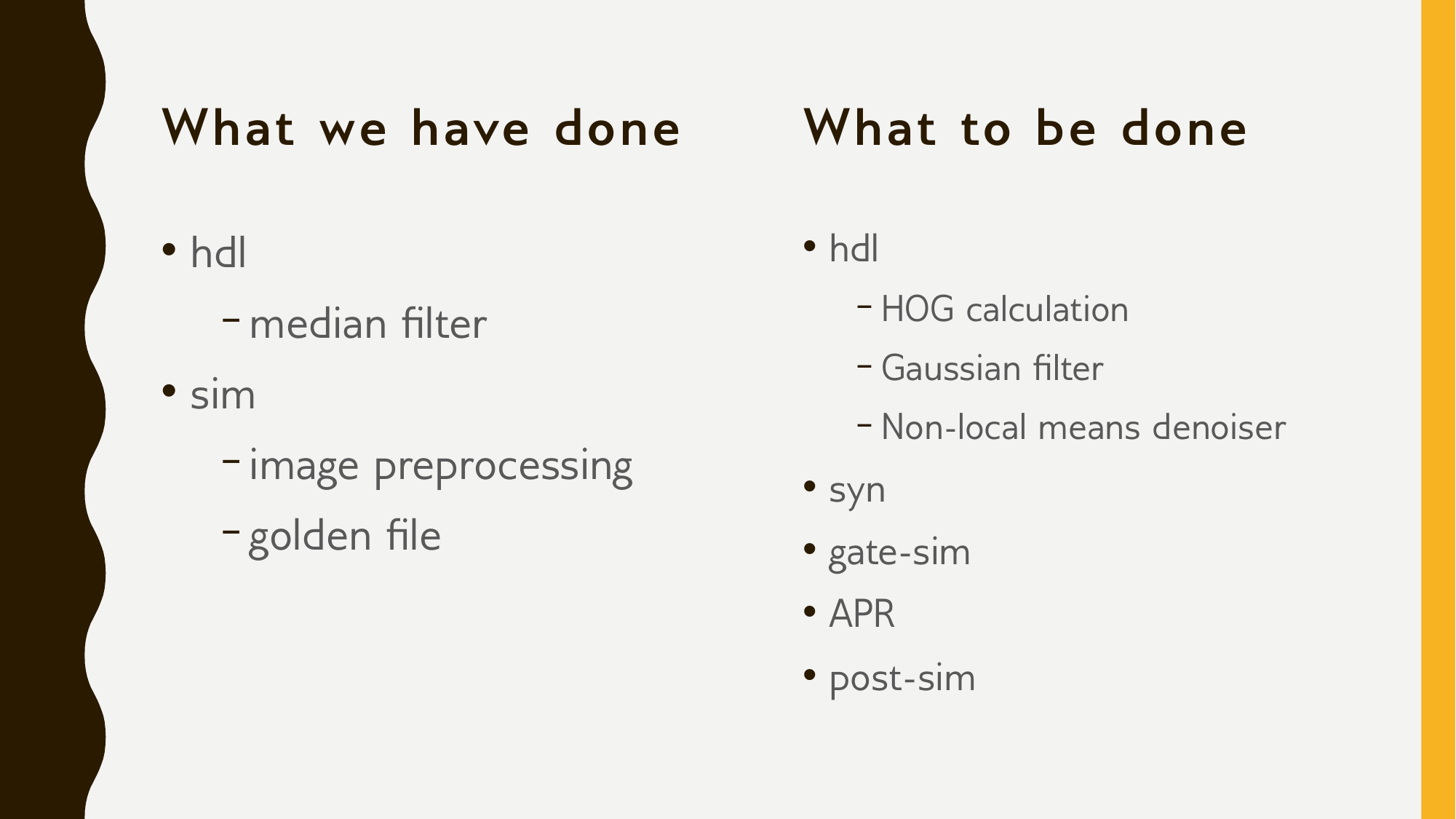

What we have done
What to be done
hdl
median filter
sim
image preprocessing
golden file
hdl
HOG calculation
Gaussian filter
Non-local means denoiser
syn
gate-sim
APR
post-sim